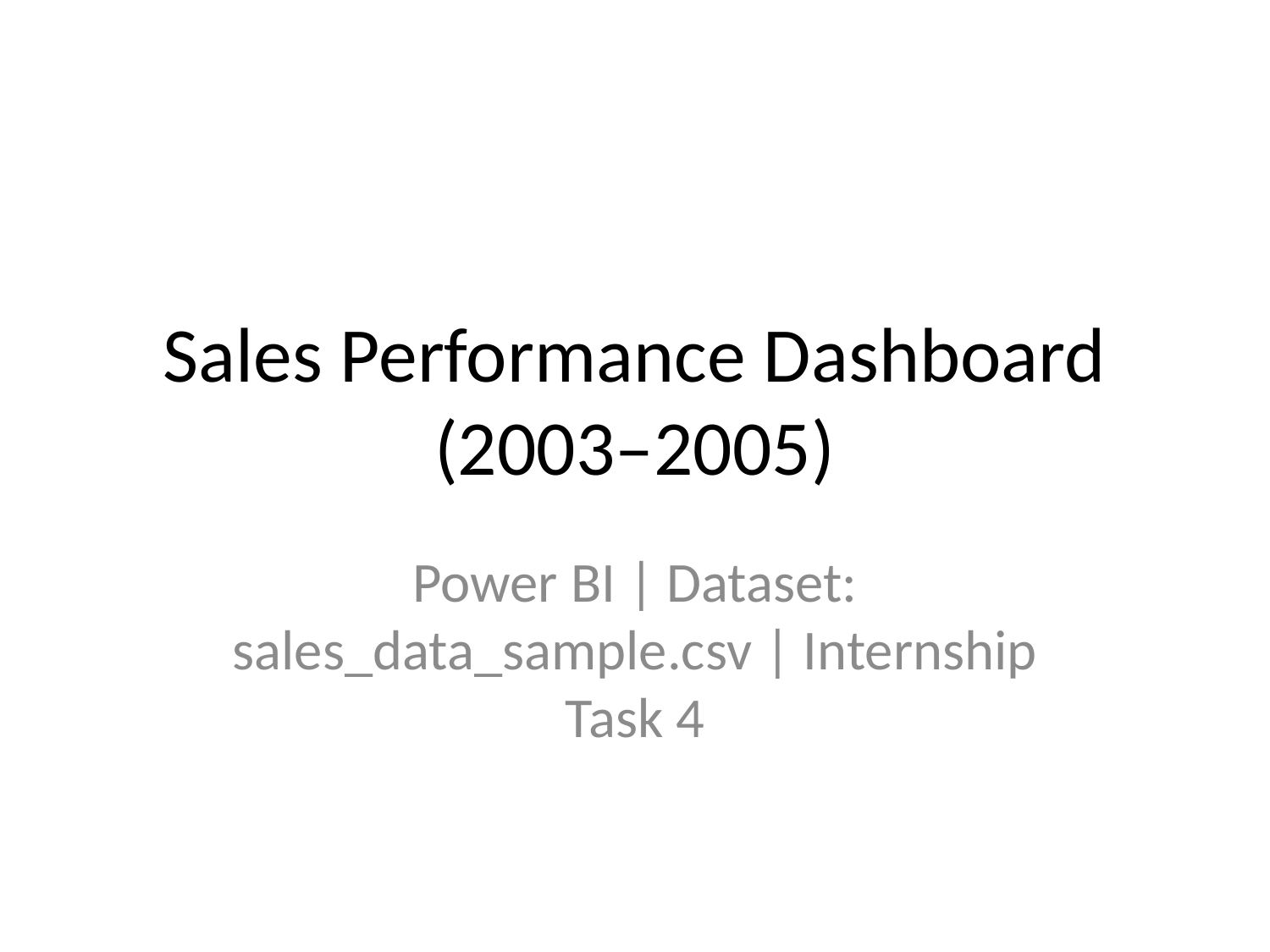

# Sales Performance Dashboard (2003–2005)
Power BI | Dataset: sales_data_sample.csv | Internship Task 4